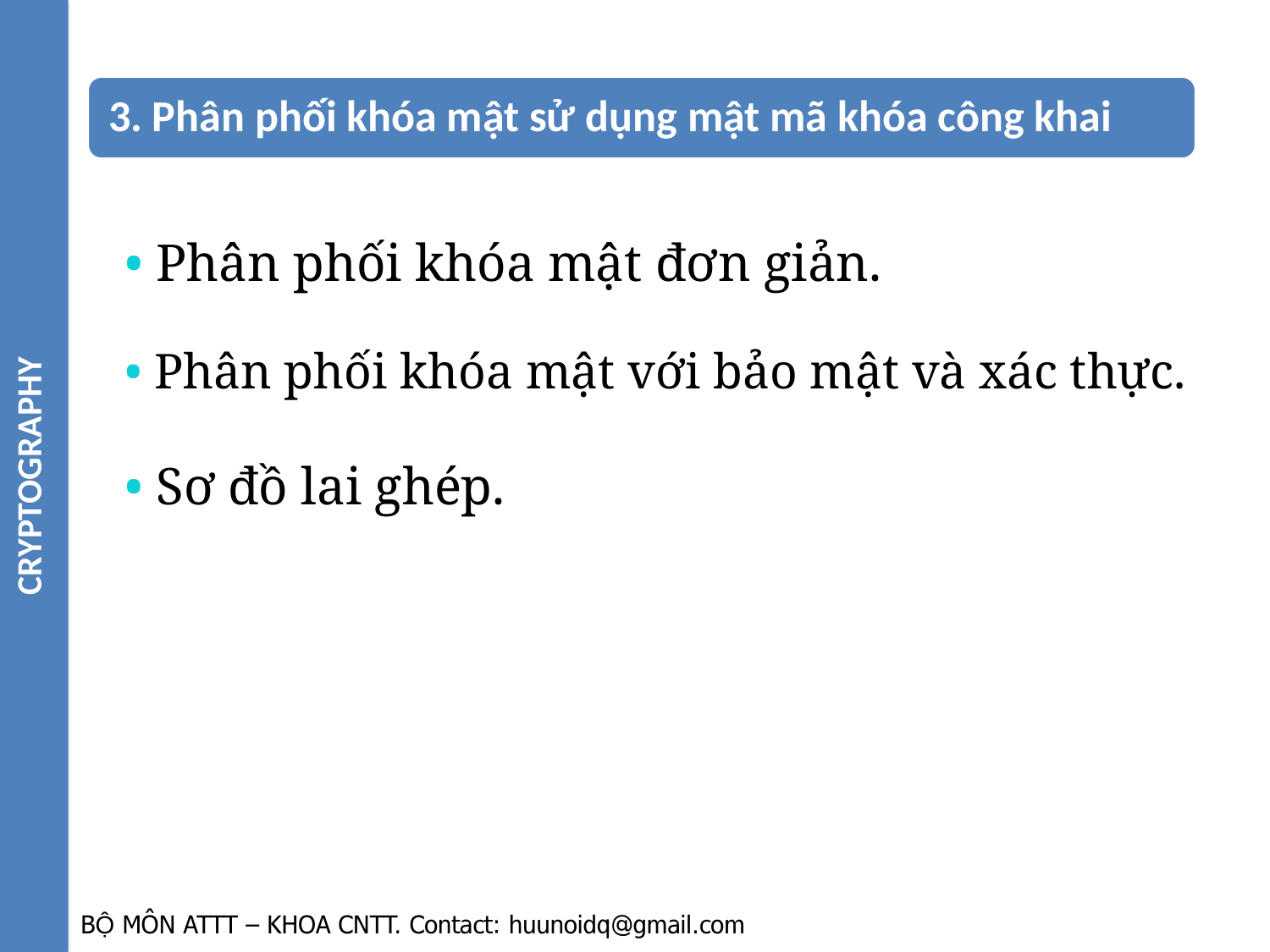

CRYPTOGRAPHY
3. Phân phối khóa mật sử dụng mật mã khóa công khai
• Phân phối khóa mật đơn giản.
• Phân phối khóa mật với bảo mật và xác thực.
• Sơ đồ lai ghép.
BỘ MÔN ATTT – KHOA CNTT. Contact: huunoidq@gmail.com